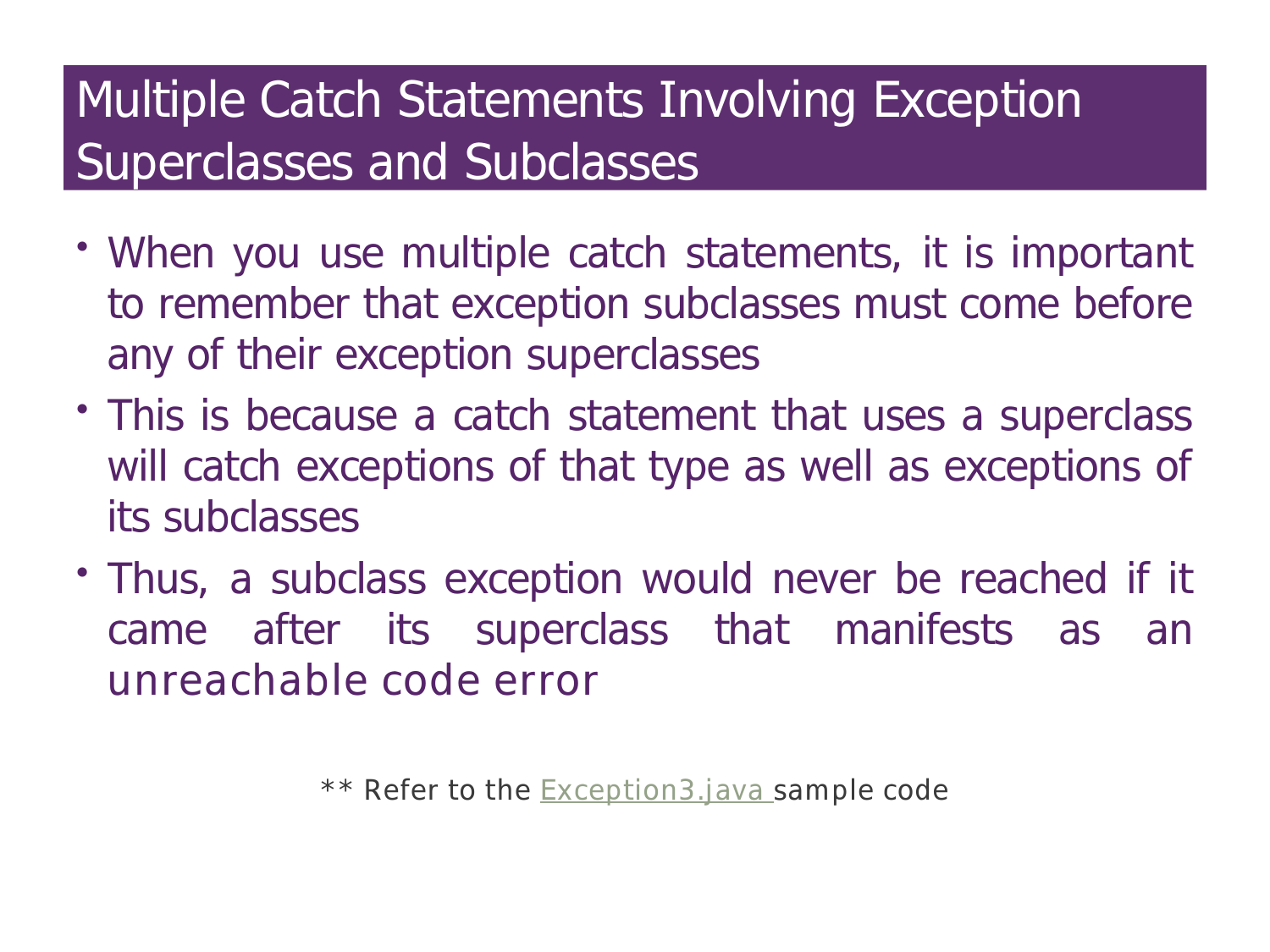

# Multiple Catch Statements Involving Exception Superclasses and Subclasses
When you use multiple catch statements, it is important to remember that exception subclasses must come before any of their exception superclasses
This is because a catch statement that uses a superclass will catch exceptions of that type as well as exceptions of its subclasses
Thus, a subclass exception would never be reached if it came after its superclass that manifests as an unreachable code error

** Refer to the Exception3.java sample code